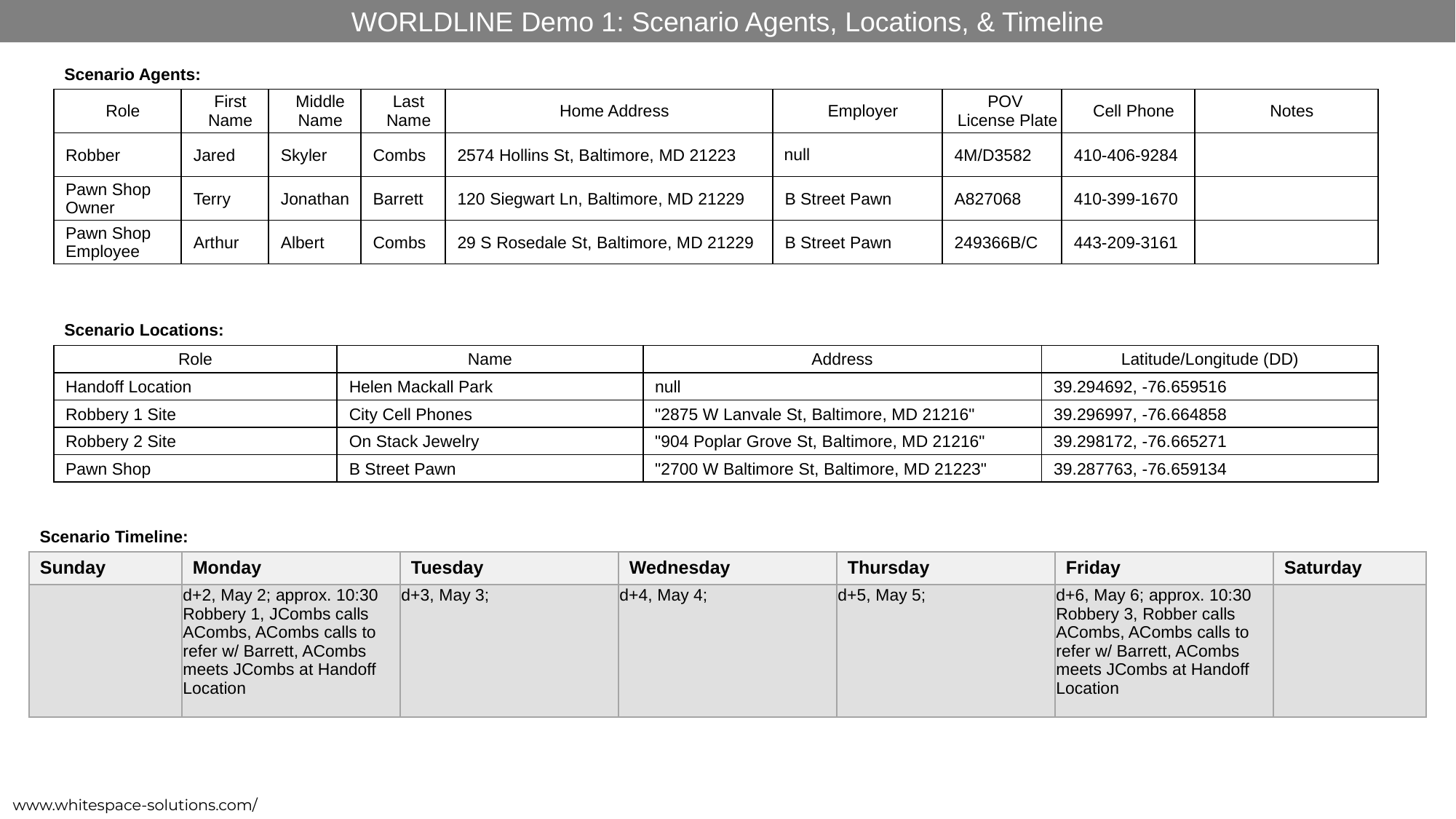

WORLDLINE Demo 1: Scenario Agents, Locations, & Timeline
Scenario Agents:
| Role | First Name | Middle Name | Last Name | Home Address | Employer | POV License Plate | Cell Phone | Notes |
| --- | --- | --- | --- | --- | --- | --- | --- | --- |
| Robber | Jared | Skyler | Combs | 2574 Hollins St, Baltimore, MD 21223 | null | 4M/D3582 | 410-406-9284 |  |
| Pawn Shop Owner | Terry | Jonathan | Barrett | 120 Siegwart Ln, Baltimore, MD 21229 | B Street Pawn | A827068 | 410-399-1670 |  |
| Pawn Shop Employee | Arthur | Albert | Combs | 29 S Rosedale St, Baltimore, MD 21229 | B Street Pawn | 249366B/C | 443-209-3161 |  |
Scenario Locations:
| Role | Name | Address | Latitude/Longitude (DD) |
| --- | --- | --- | --- |
| Handoff Location | Helen Mackall Park | null | 39.294692, -76.659516 |
| Robbery 1 Site | City Cell Phones | "2875 W Lanvale St, Baltimore, MD 21216" | 39.296997, -76.664858 |
| Robbery 2 Site | On Stack Jewelry | "904 Poplar Grove St, Baltimore, MD 21216" | 39.298172, -76.665271 |
| Pawn Shop | B Street Pawn | "2700 W Baltimore St, Baltimore, MD 21223" | 39.287763, -76.659134 |
Scenario Timeline:
| Sunday | Monday | Tuesday | Wednesday | Thursday | Friday | Saturday |
| --- | --- | --- | --- | --- | --- | --- |
|  | d+2, May 2; approx. 10:30 Robbery 1, JCombs calls ACombs, ACombs calls to refer w/ Barrett, ACombs meets JCombs at Handoff Location | d+3, May 3; | d+4, May 4; | d+5, May 5; | d+6, May 6; approx. 10:30 Robbery 3, Robber calls ACombs, ACombs calls to refer w/ Barrett, ACombs meets JCombs at Handoff Location |  |
www.whitespace-solutions.com/